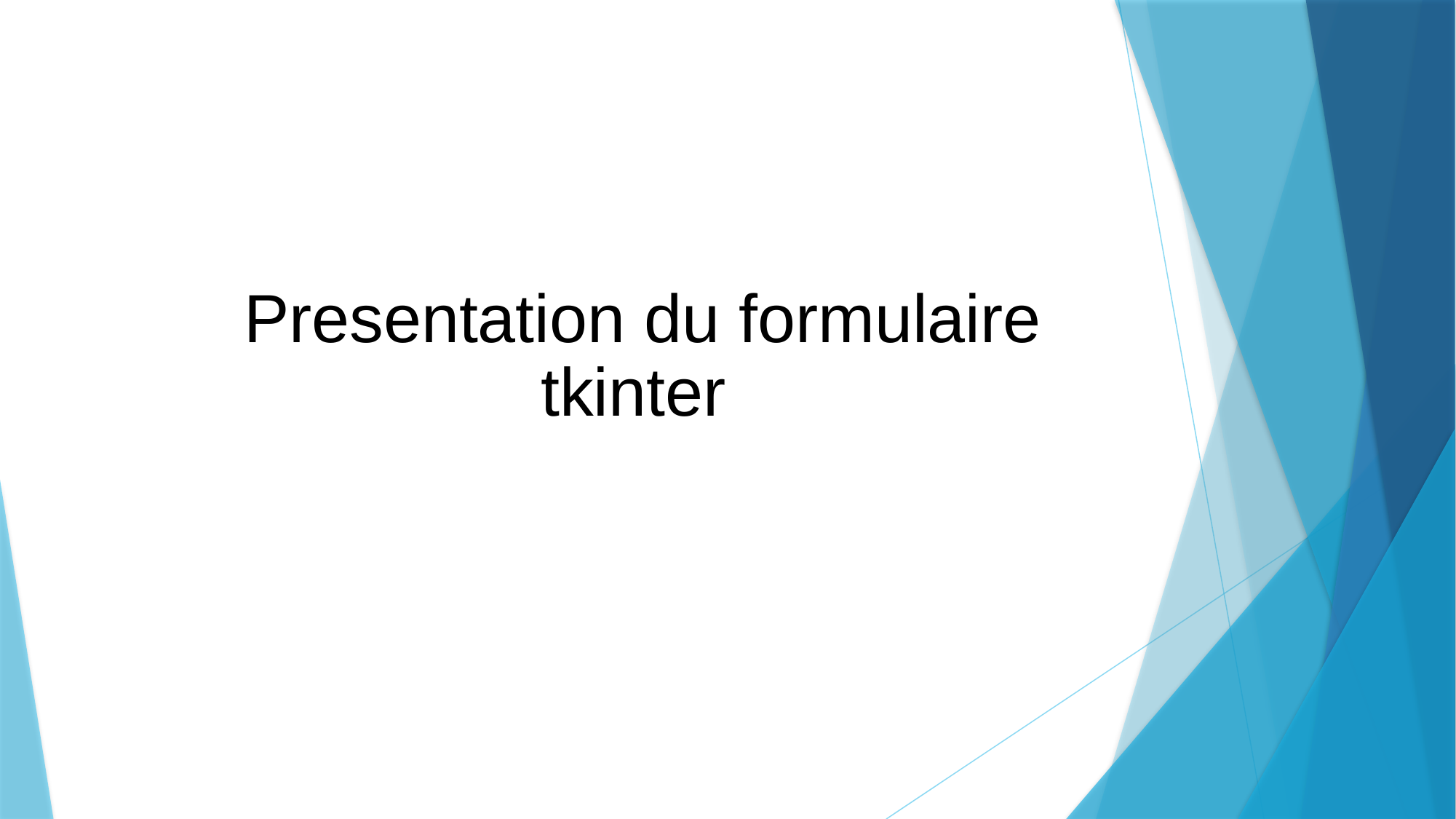

Introduction
Presentation du formulaire tkinter
PRESENTATION DU FORMULAIRE